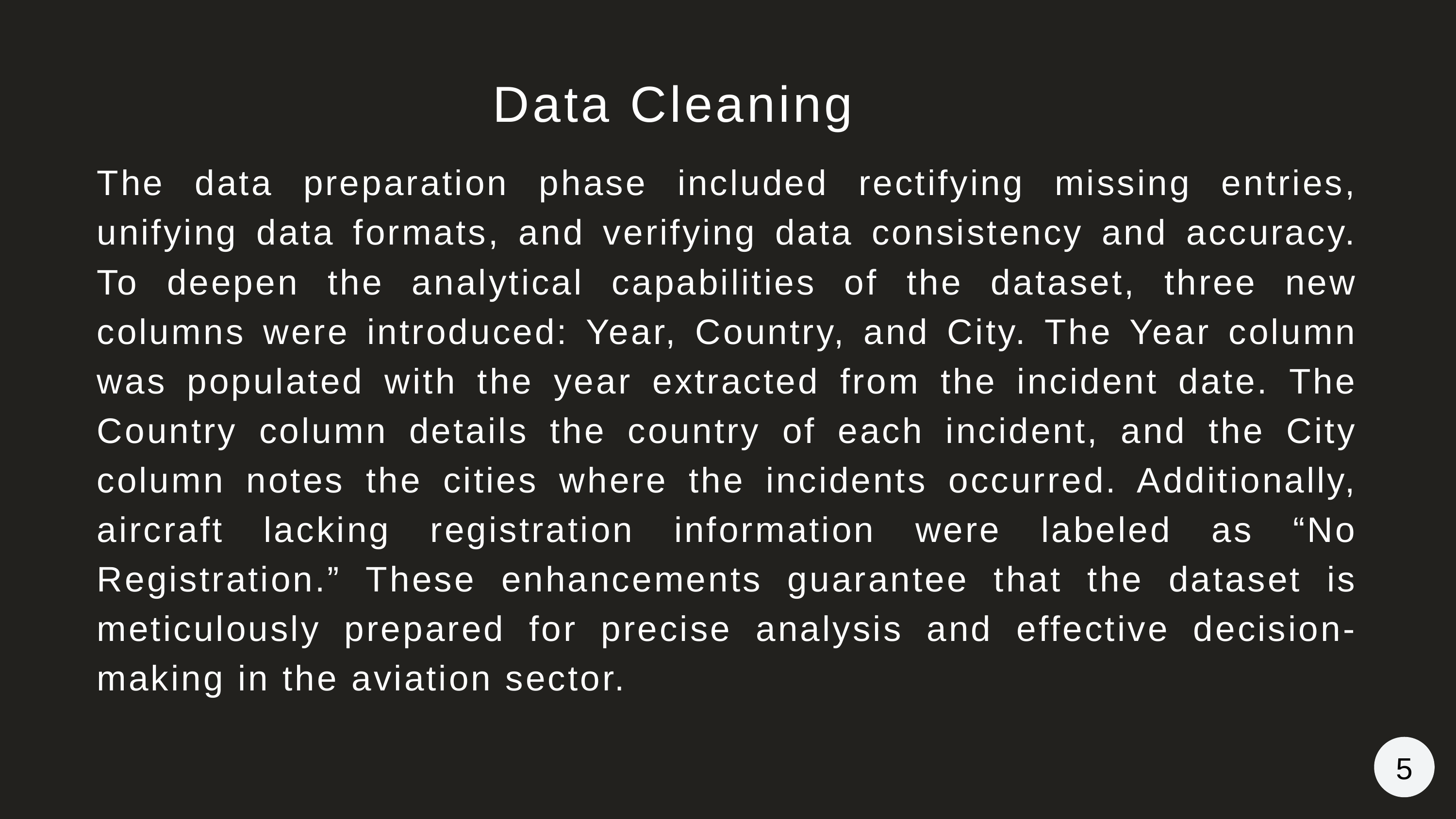

Data Cleaning
The data preparation phase included rectifying missing entries, unifying data formats, and verifying data consistency and accuracy. To deepen the analytical capabilities of the dataset, three new columns were introduced: Year, Country, and City. The Year column was populated with the year extracted from the incident date. The Country column details the country of each incident, and the City column notes the cities where the incidents occurred. Additionally, aircraft lacking registration information were labeled as “No Registration.” These enhancements guarantee that the dataset is meticulously prepared for precise analysis and effective decision-making in the aviation sector.

5